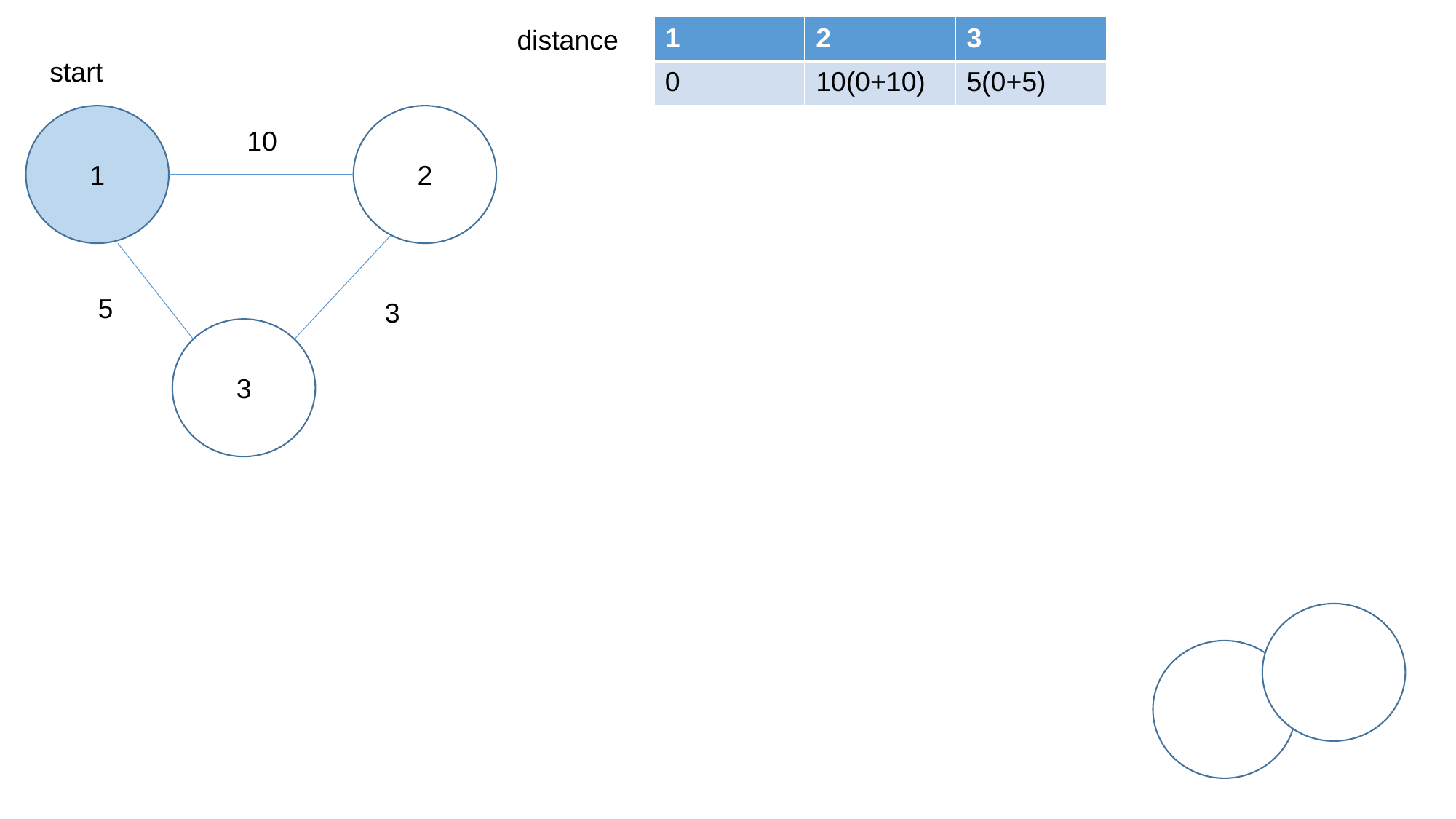

distance
| 1 | 2 | 3 |
| --- | --- | --- |
| 0 | 10(0+10) | 5(0+5) |
start
1
2
10
5
3
3